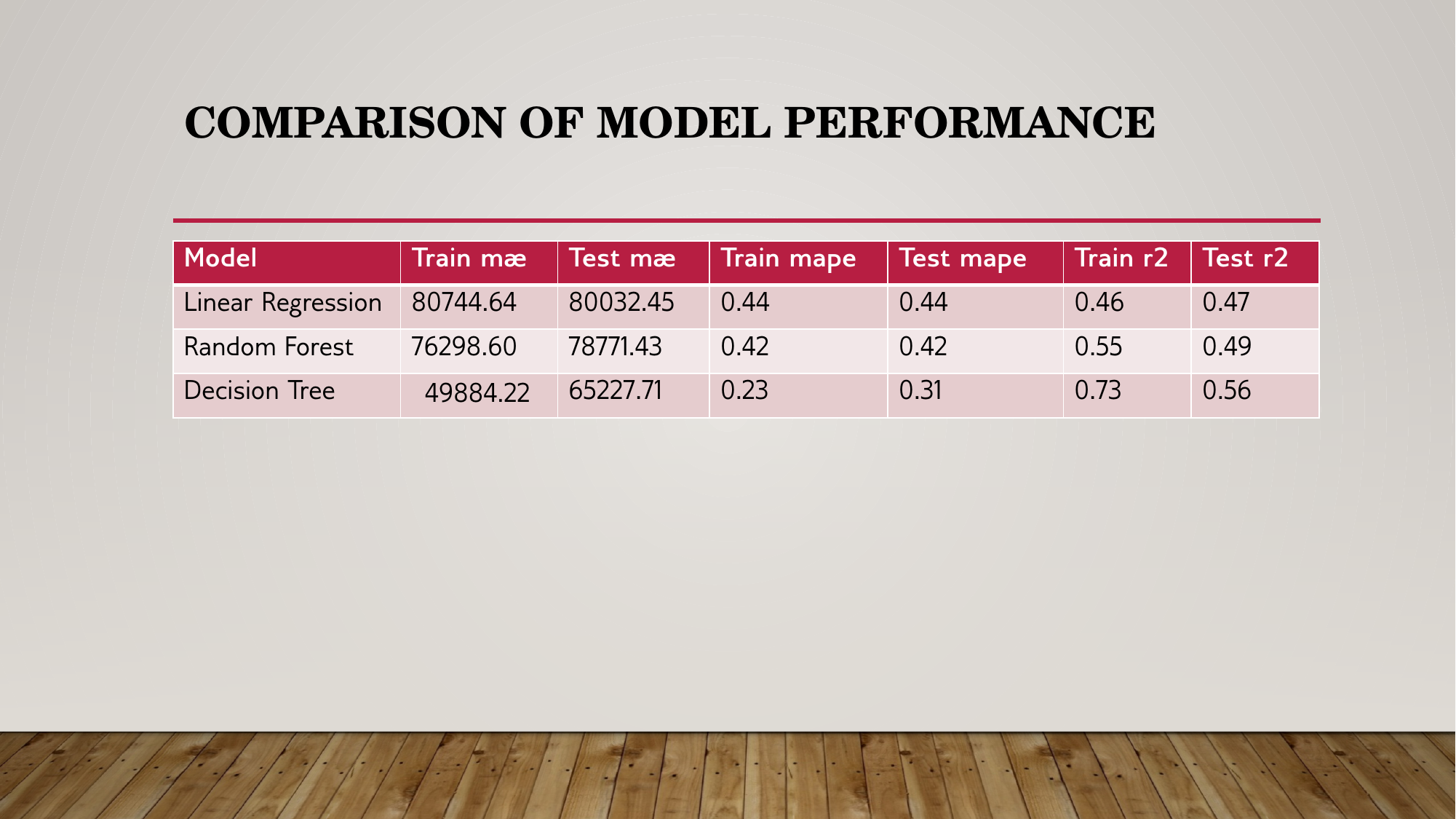

# Comparison of model performance
| Model | Train mae | Test mae | Train mape | Test mape | Train r2 | Test r2 |
| --- | --- | --- | --- | --- | --- | --- |
| Linear Regression | 80744.64 | 80032.45 | 0.44 | 0.44 | 0.46 | 0.47 |
| Random Forest | 76298.60 | 78771.43 | 0.42 | 0.42 | 0.55 | 0.49 |
| Decision Tree | 49884.22 | 65227.71 | 0.23 | 0.31 | 0.73 | 0.56 |